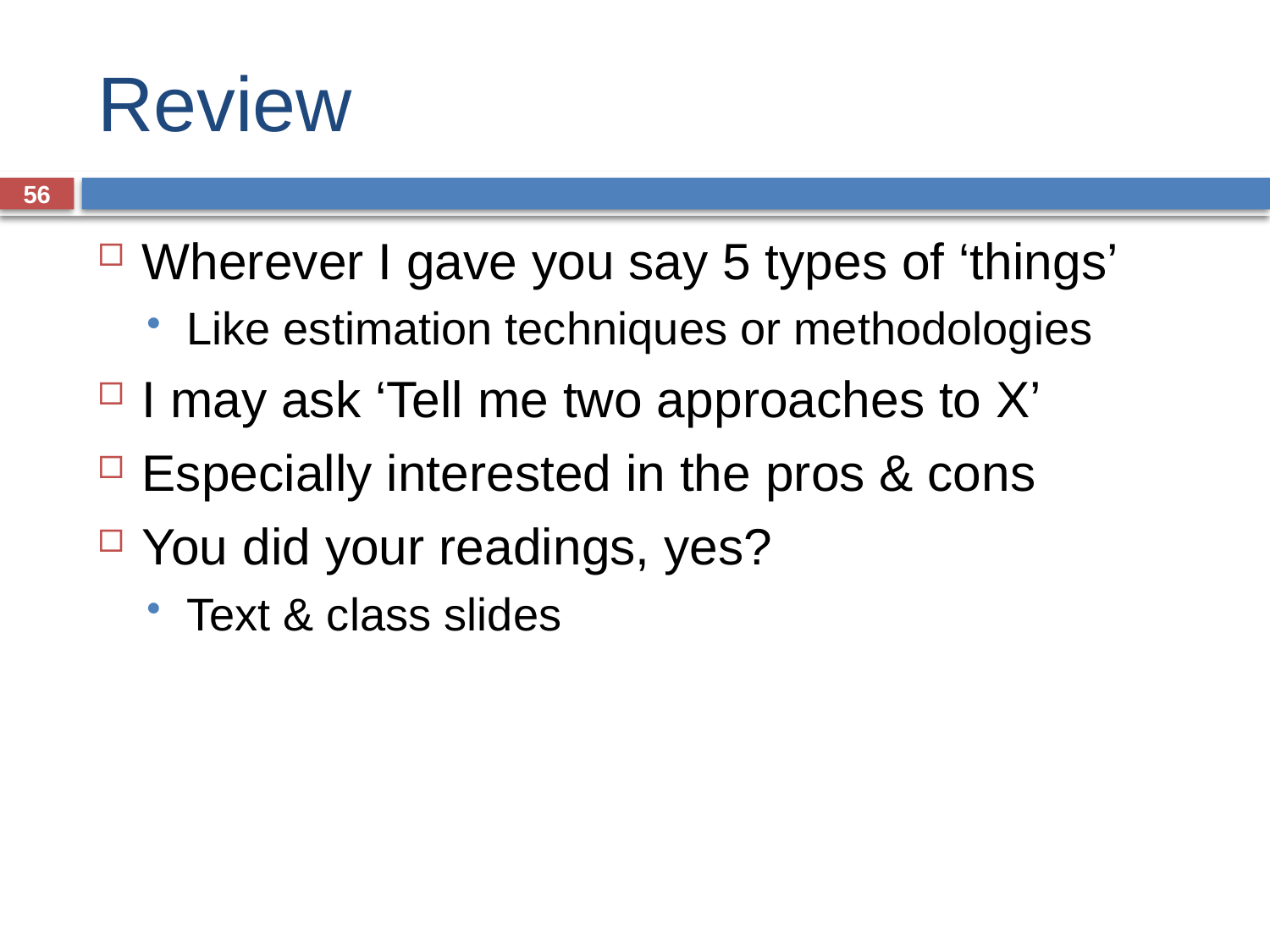

# Review
56
Wherever I gave you say 5 types of ‘things’
Like estimation techniques or methodologies
I may ask ‘Tell me two approaches to X’
Especially interested in the pros & cons
You did your readings, yes?
Text & class slides